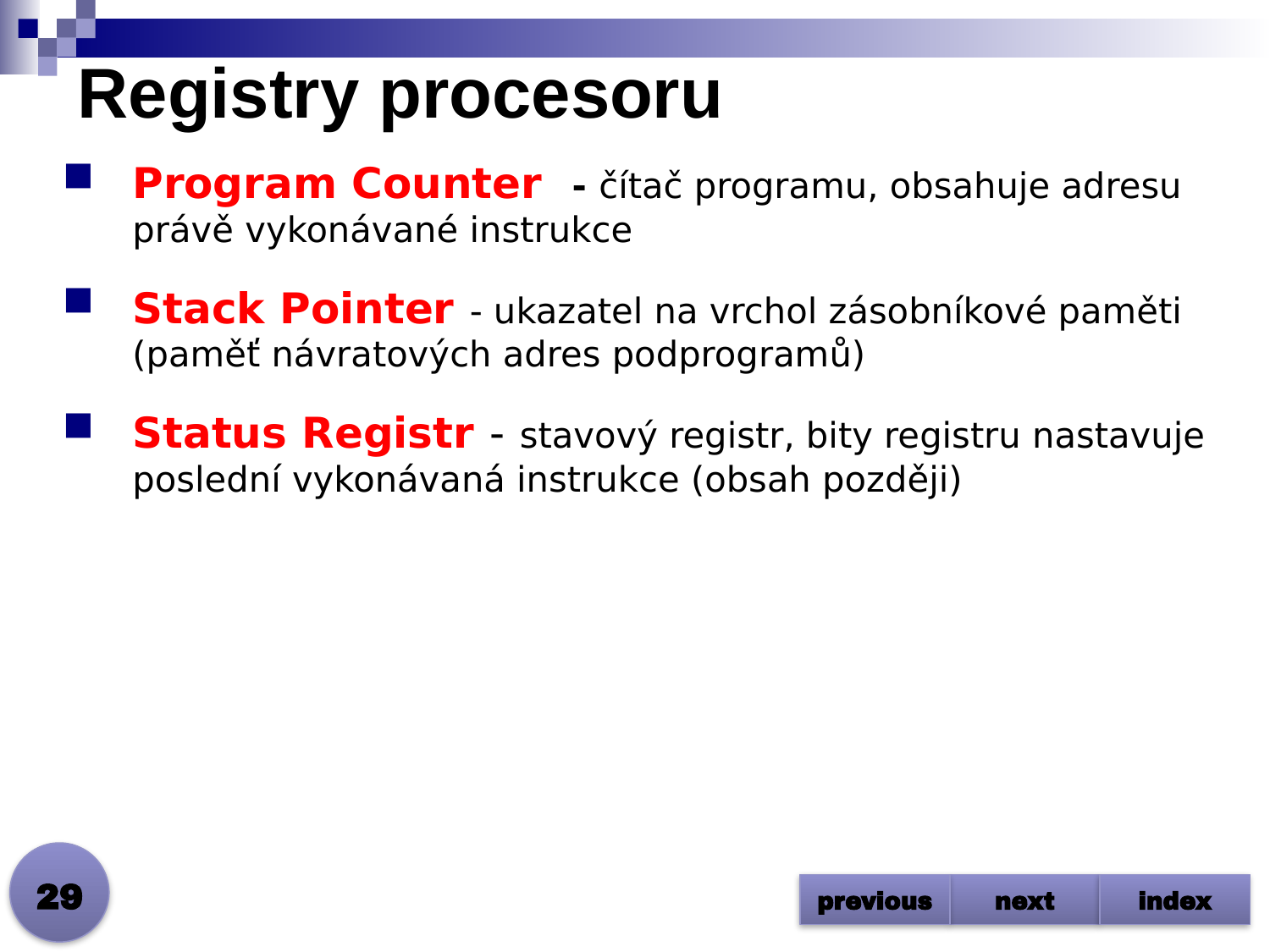

# Registry procesoru
Program Counter  - čítač programu, obsahuje adresu  právě vykonávané instrukce
Stack Pointer - ukazatel na vrchol zásobníkové paměti (paměť návratových adres podprogramů)
Status Registr - stavový registr, bity registru nastavuje poslední vykonávaná instrukce (obsah později)

29
previous
next
index